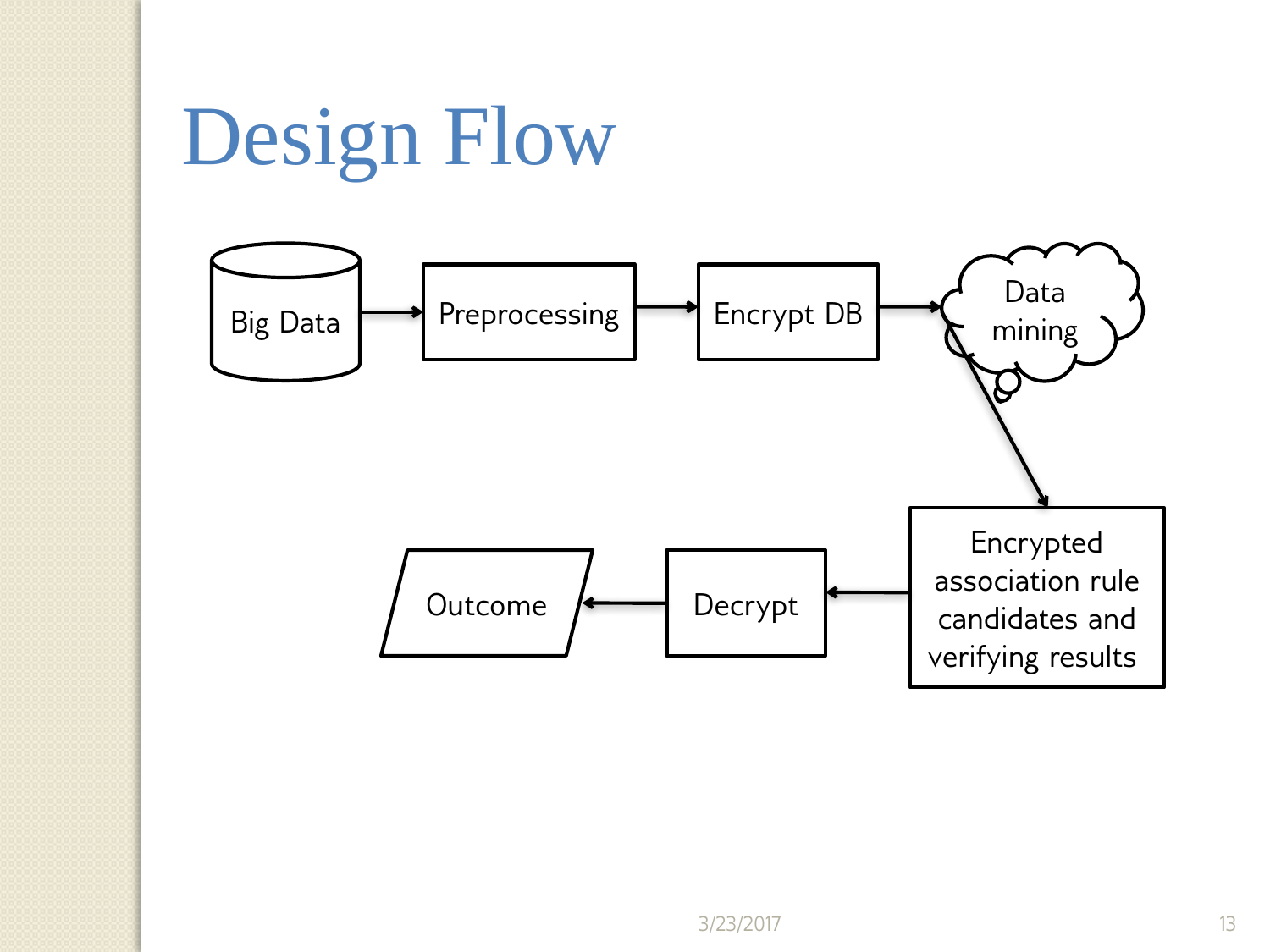

Design Flow
Big Data
Data mining
Preprocessing
Encrypt DB
Encrypted association rule candidates and verifying results
Outcome
Decrypt
3/23/2017
13